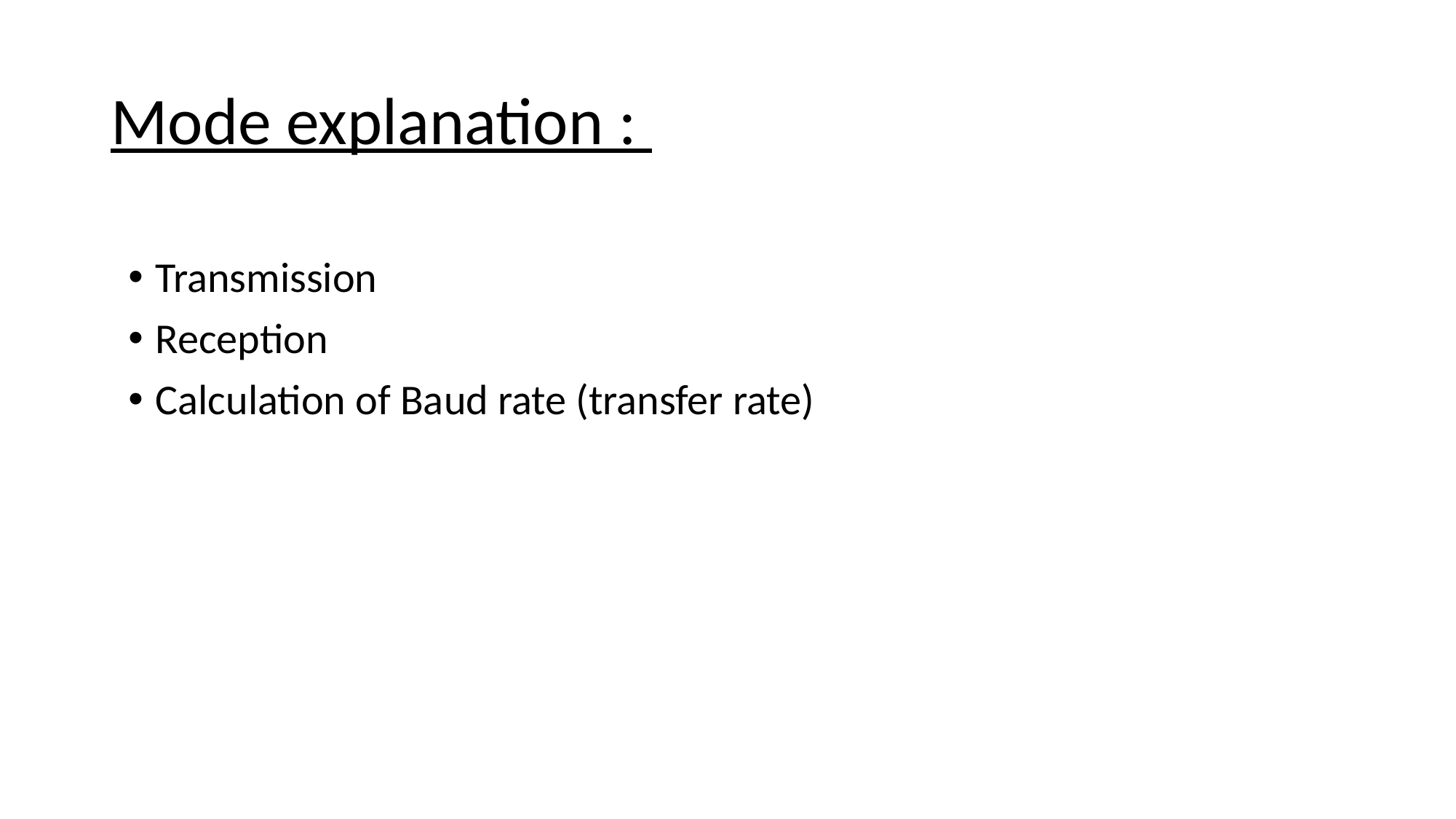

# Mode explanation :
Transmission
Reception
Calculation of Baud rate (transfer rate)